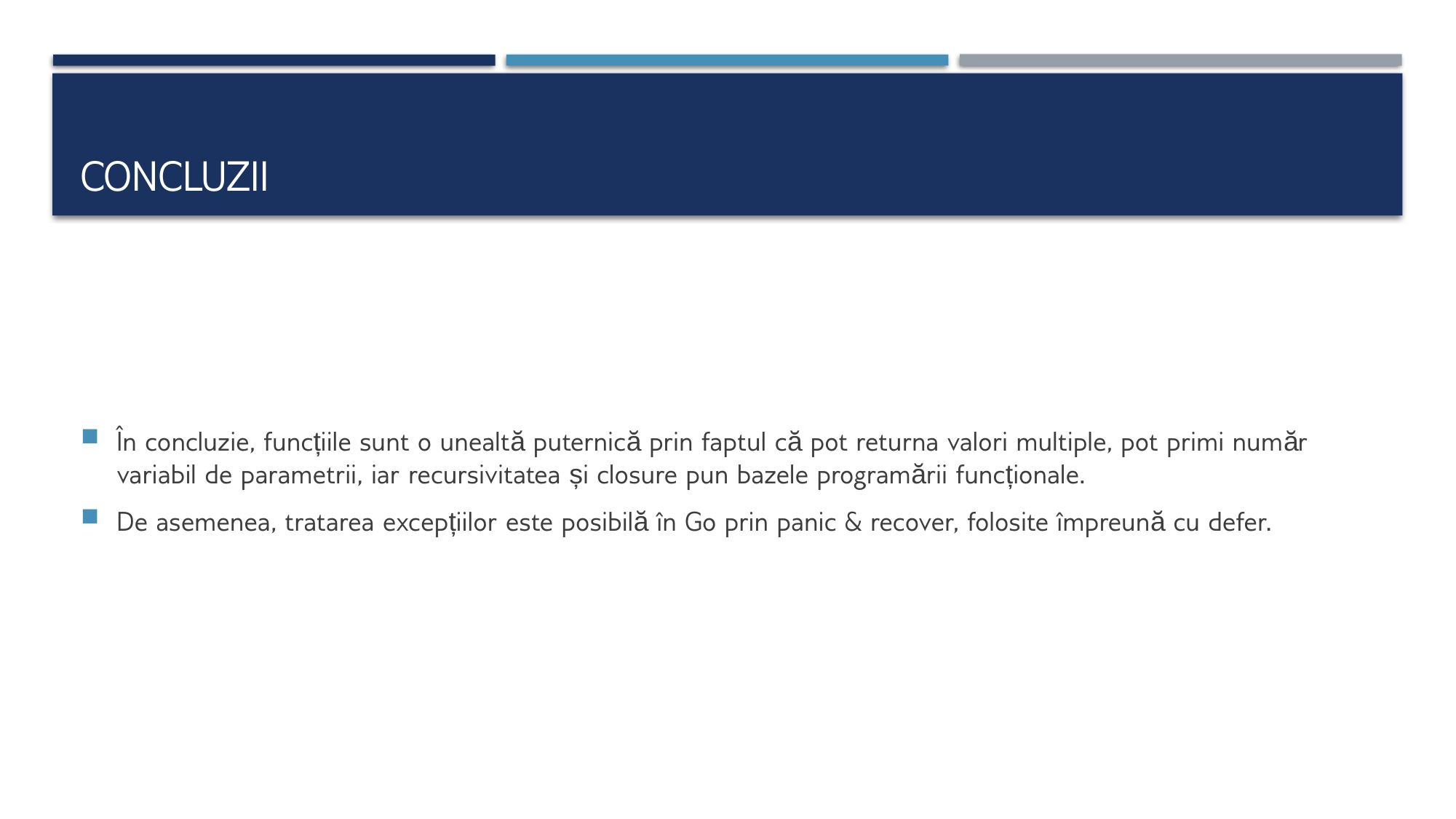

# Concluzii
În concluzie, funcțiile sunt o unealtă puternică prin faptul că pot returna valori multiple, pot primi număr variabil de parametrii, iar recursivitatea și closure pun bazele programării funcționale.
De asemenea, tratarea excepțiilor este posibilă în Go prin panic & recover, folosite împreună cu defer.